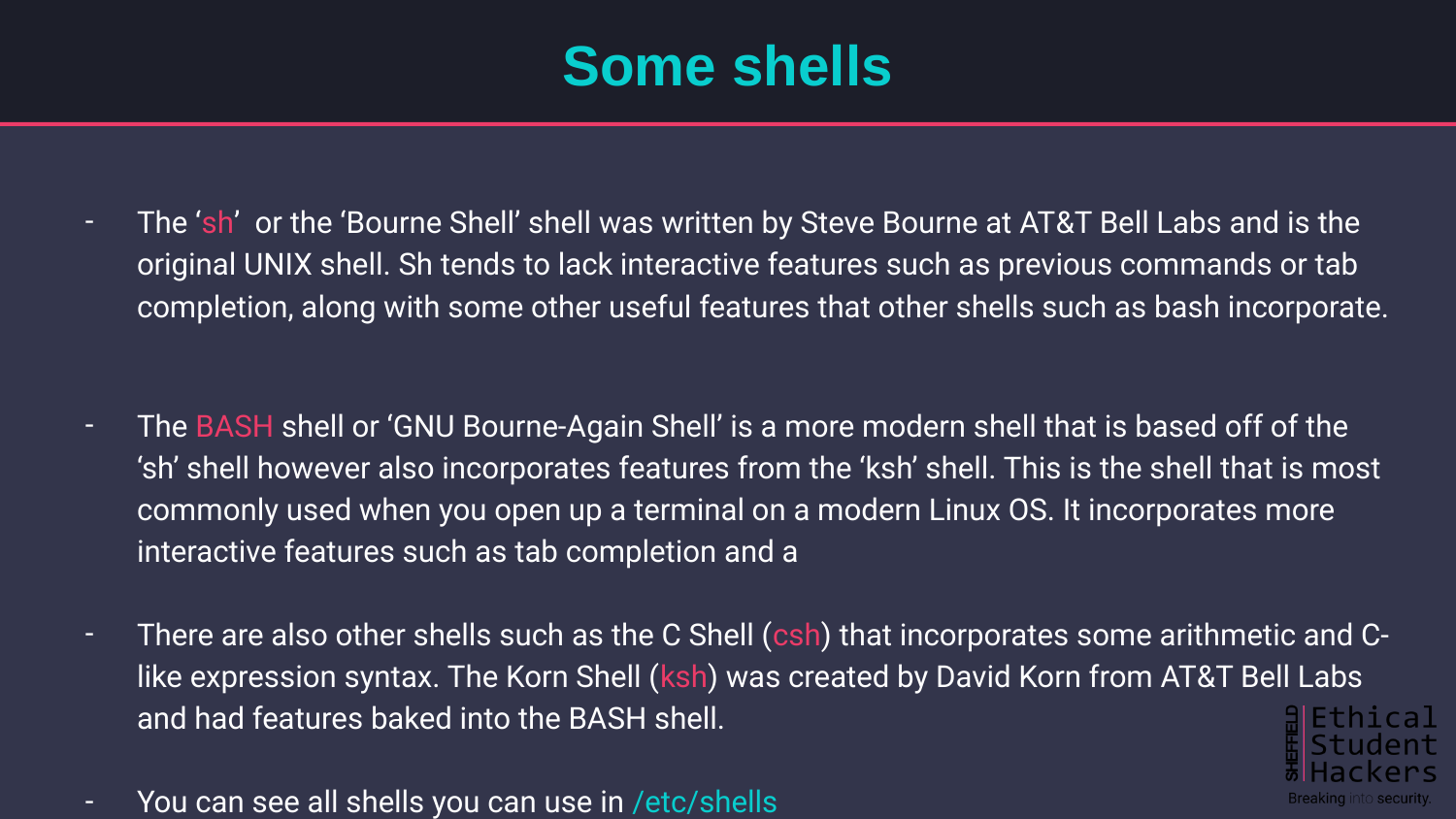

# Some shells
The ‘sh’  or the ‘Bourne Shell’ shell was written by Steve Bourne at AT&T Bell Labs and is the original UNIX shell. Sh tends to lack interactive features such as previous commands or tab completion, along with some other useful features that other shells such as bash incorporate.
The BASH shell or ‘GNU Bourne-Again Shell’ is a more modern shell that is based off of the ‘sh’ shell however also incorporates features from the ‘ksh’ shell. This is the shell that is most commonly used when you open up a terminal on a modern Linux OS. It incorporates more interactive features such as tab completion and a
There are also other shells such as the C Shell (csh) that incorporates some arithmetic and C-like expression syntax. The Korn Shell (ksh) was created by David Korn from AT&T Bell Labs and had features baked into the BASH shell.
You can see all shells you can use in /etc/shells